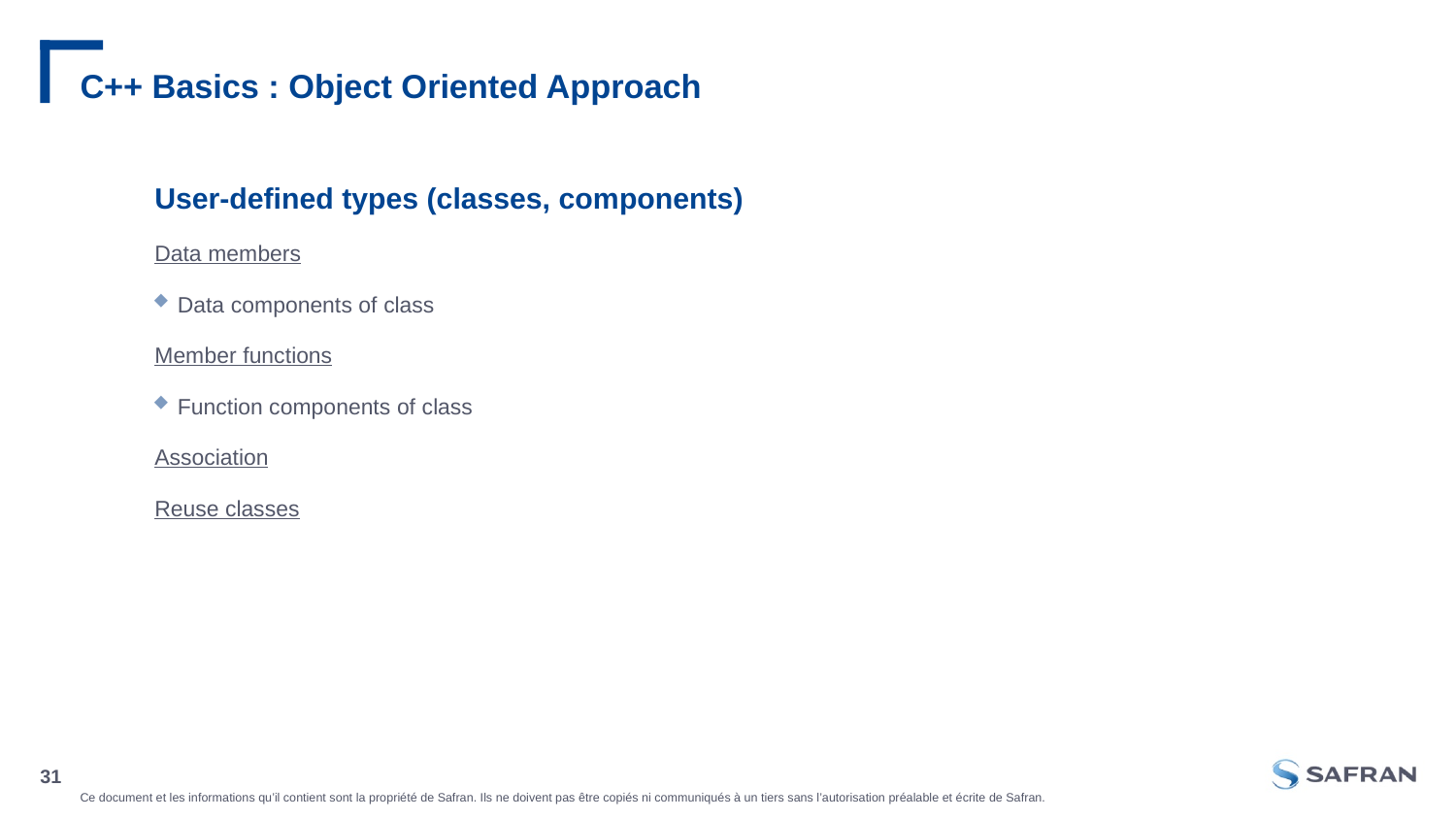

# C++ Basics : Object Oriented Approach
User-defined types (classes, components)
Data members
Data components of class
Member functions
Function components of class
Association
Reuse classes

31